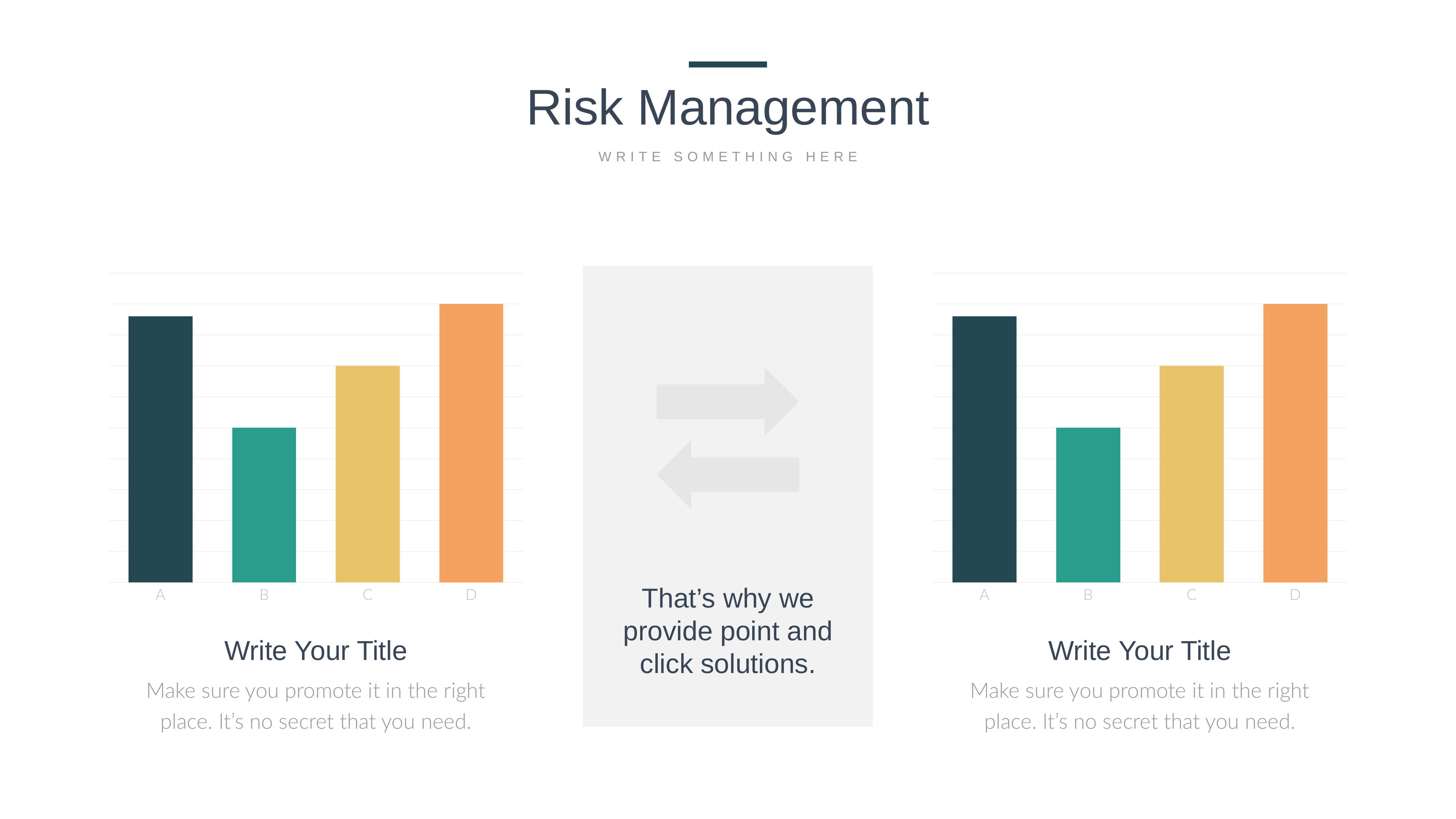

Risk Management
WRITE SOMETHING HERE

### Chart

| Category | Series 1 |
|---|---|
| A | 4.3 |
| B | 2.5 |
| C | 3.5 |
| D | 4.5 |
Write Your Title
Make sure you promote it in the right place. It’s no secret that you need.

### Chart

| Category | Series 1 |
|---|---|
| A | 4.3 |
| B | 2.5 |
| C | 3.5 |
| D | 4.5 |
Write Your Title
Make sure you promote it in the right place. It’s no secret that you need.

That’s why we provide point and click solutions.